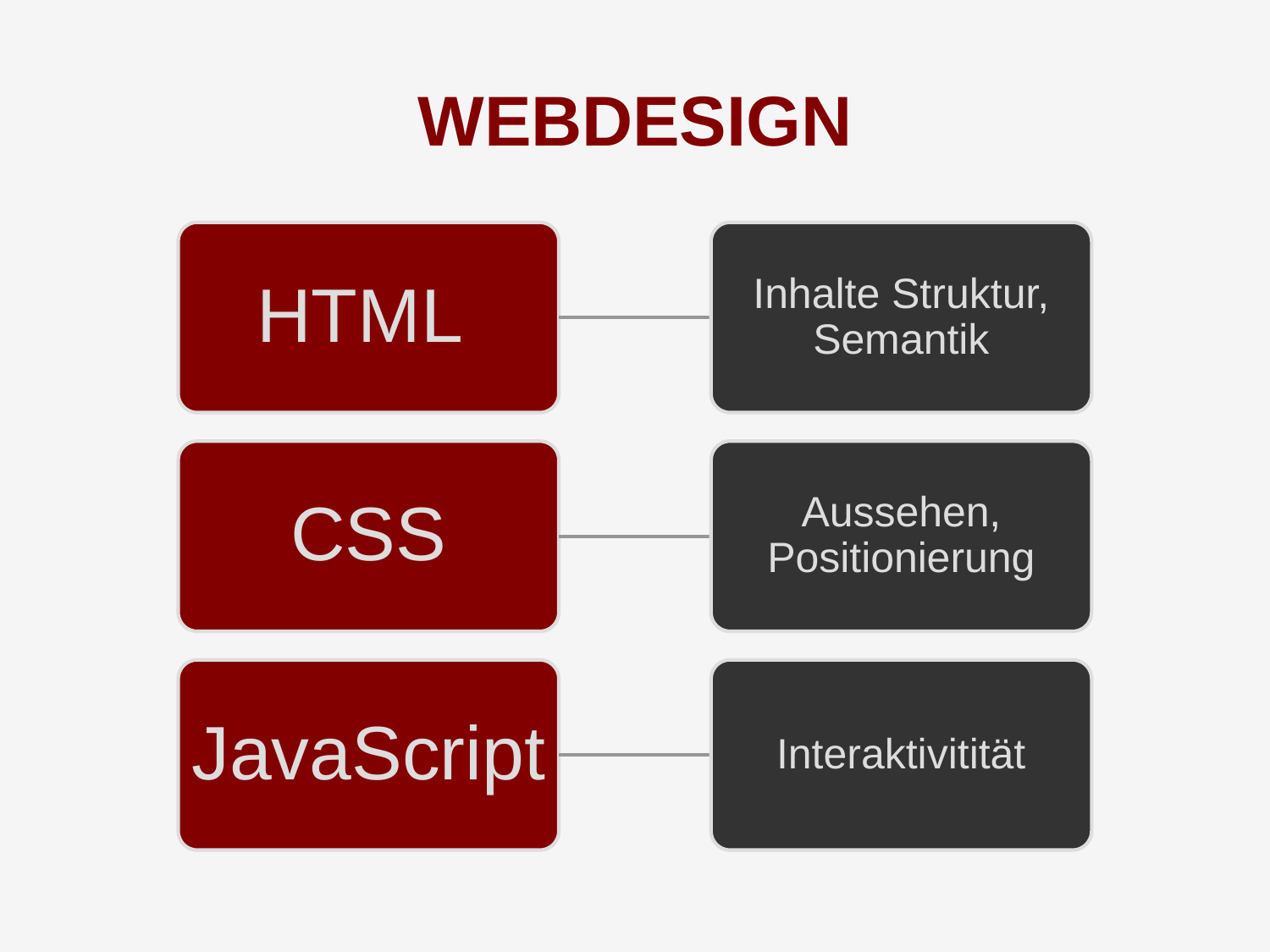

# Webdesign
HTML

Inhalte Struktur, Semantik
CSS

Aussehen, Positionierung
JavaScript

Interaktivitität